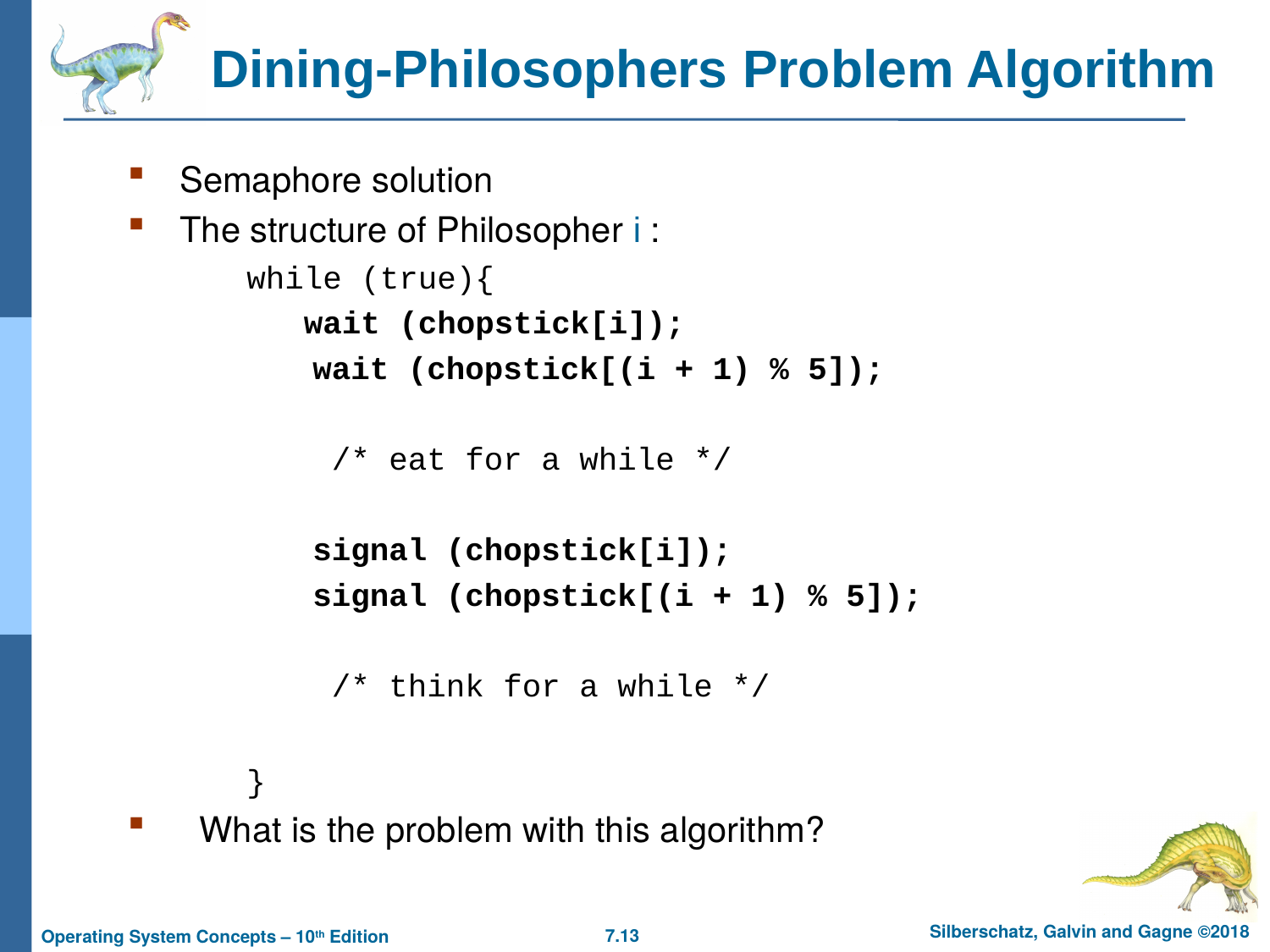

# Dining-Philosophers Problem Algorithm
Semaphore solution
The structure of Philosopher i :
while (true){
   wait (chopstick[i]);
	 wait (chopstick[(i + 1) % 5]);

	  /* eat for a while */

	 signal (chopstick[i]);
	 signal (chopstick[(i + 1) % 5]);

	  /* think for a while */

}
  What is the problem with this algorithm?